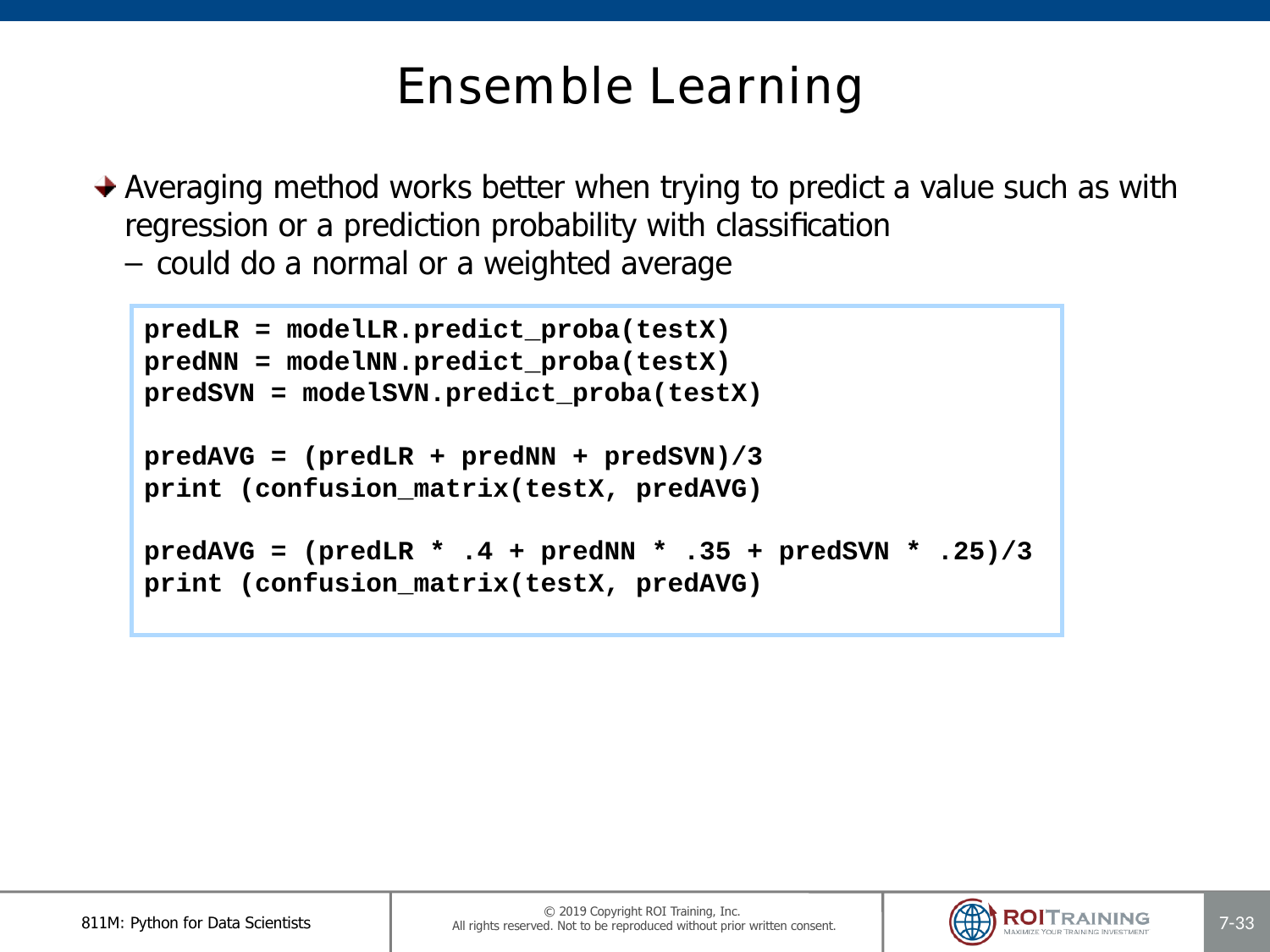

# Ensemble Learning
Averaging method works better when trying to predict a value such as with regression or a prediction probability with classification
could do a normal or a weighted average

predLR = modelLR.predict_proba(testX)
predNN = modelNN.predict_proba(testX)
predSVN = modelSVN.predict_proba(testX)

predAVG = (predLR + predNN + predSVN)/3
print (confusion_matrix(testX, predAVG)

predAVG = (predLR * .4 + predNN * .35 + predSVN * .25)/3
print (confusion_matrix(testX, predAVG)